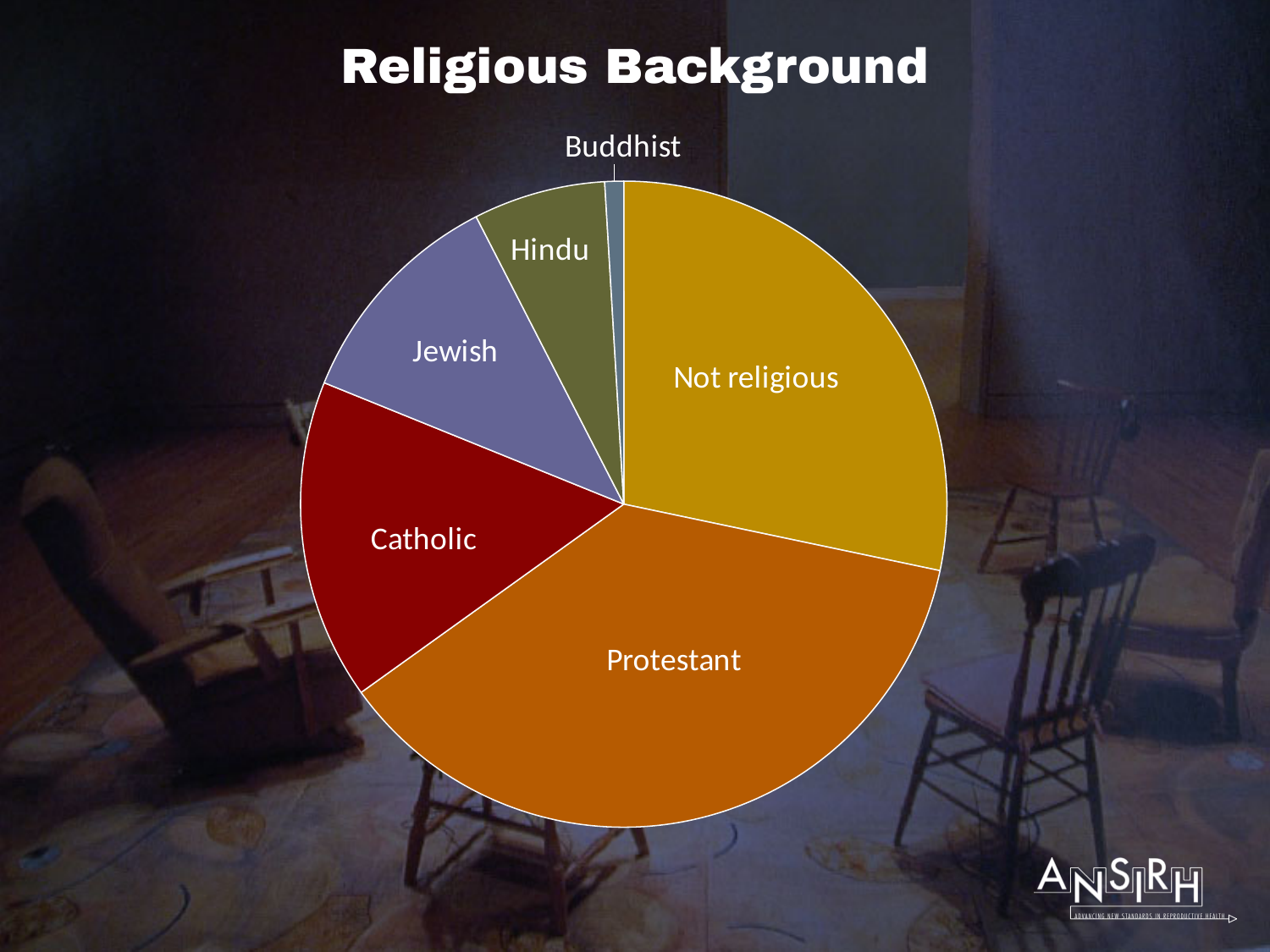

# Religious Background

### Chart

| Category | #REF! |
|---|---|
| Not religious | 30.0 |
| Protestant | 39.0 |
| Catholic | 17.0 |
| Jewish | 12.0 |
| Hindu | 7.0 |
| Buddhist | 1.0 |

### Chart

| Category |
|---|